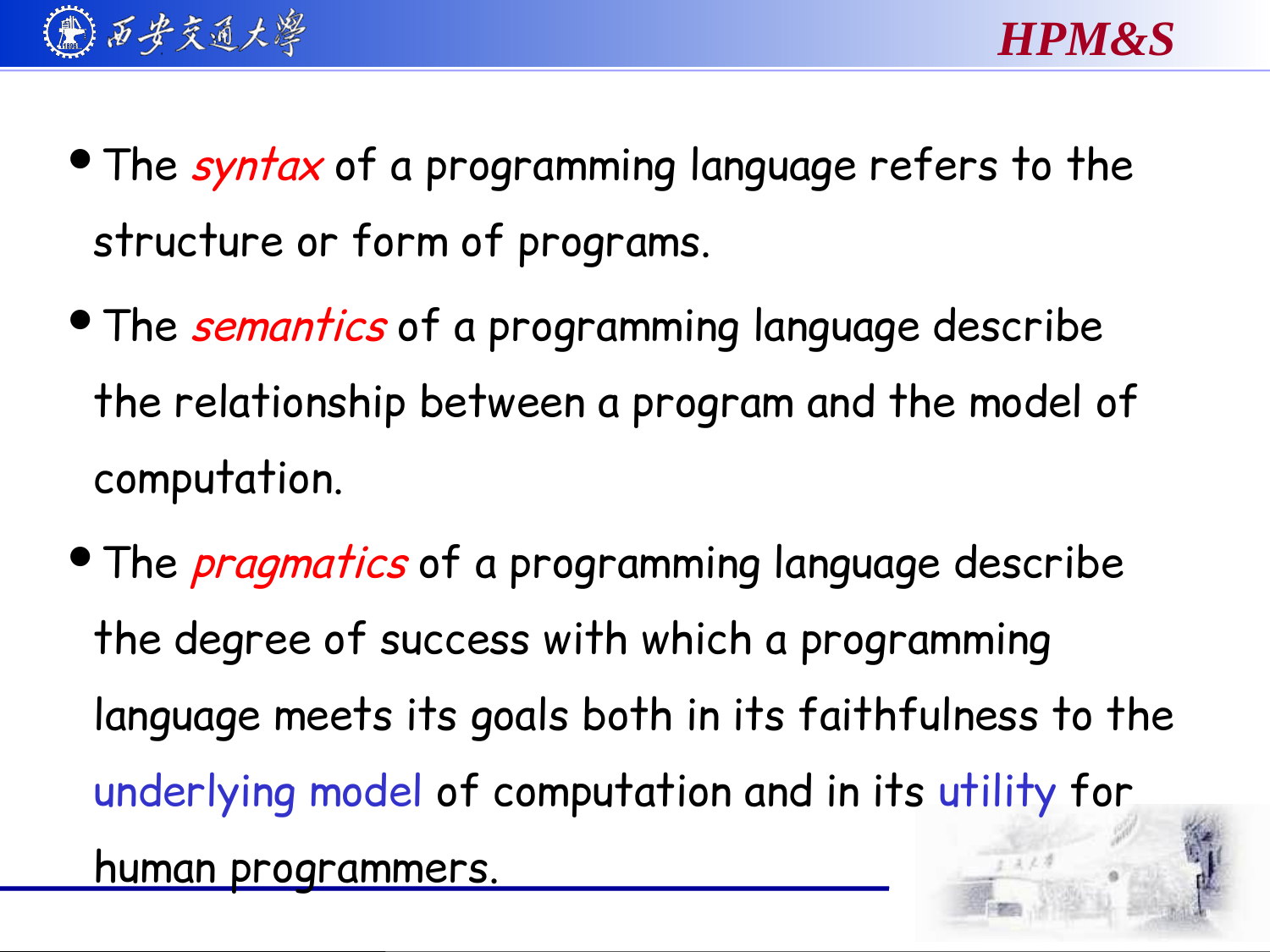

The syntax of a programming language refers to the structure or form of programs.
The semantics of a programming language describe the relationship between a program and the model of computation.
The pragmatics of a programming language describe the degree of success with which a programming language meets its goals both in its faithfulness to the underlying model of computation and in its utility for human programmers.